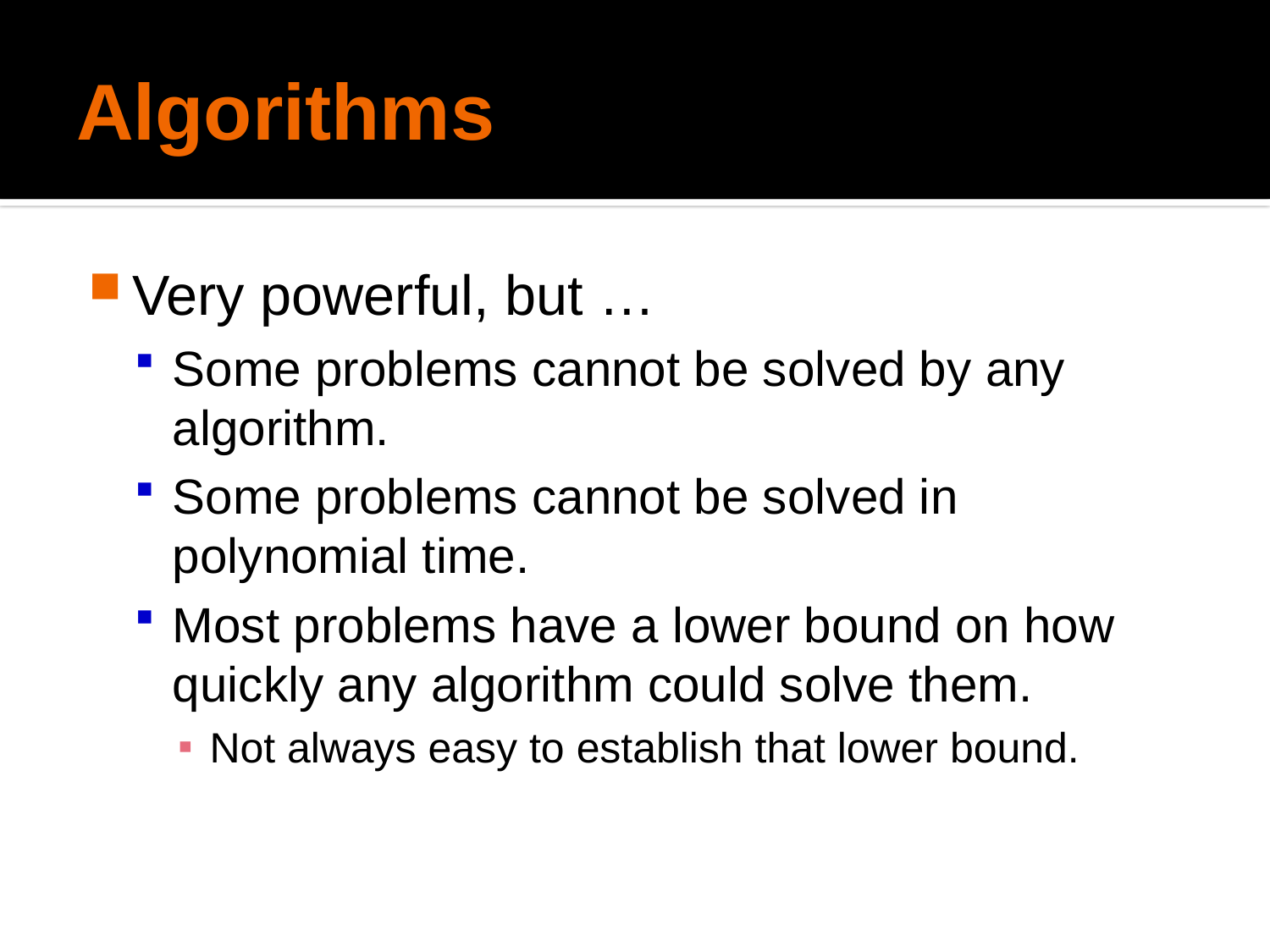

# Algorithms
Very powerful, but …
Some problems cannot be solved by any algorithm.
Some problems cannot be solved in polynomial time.
Most problems have a lower bound on how quickly any algorithm could solve them.
Not always easy to establish that lower bound.